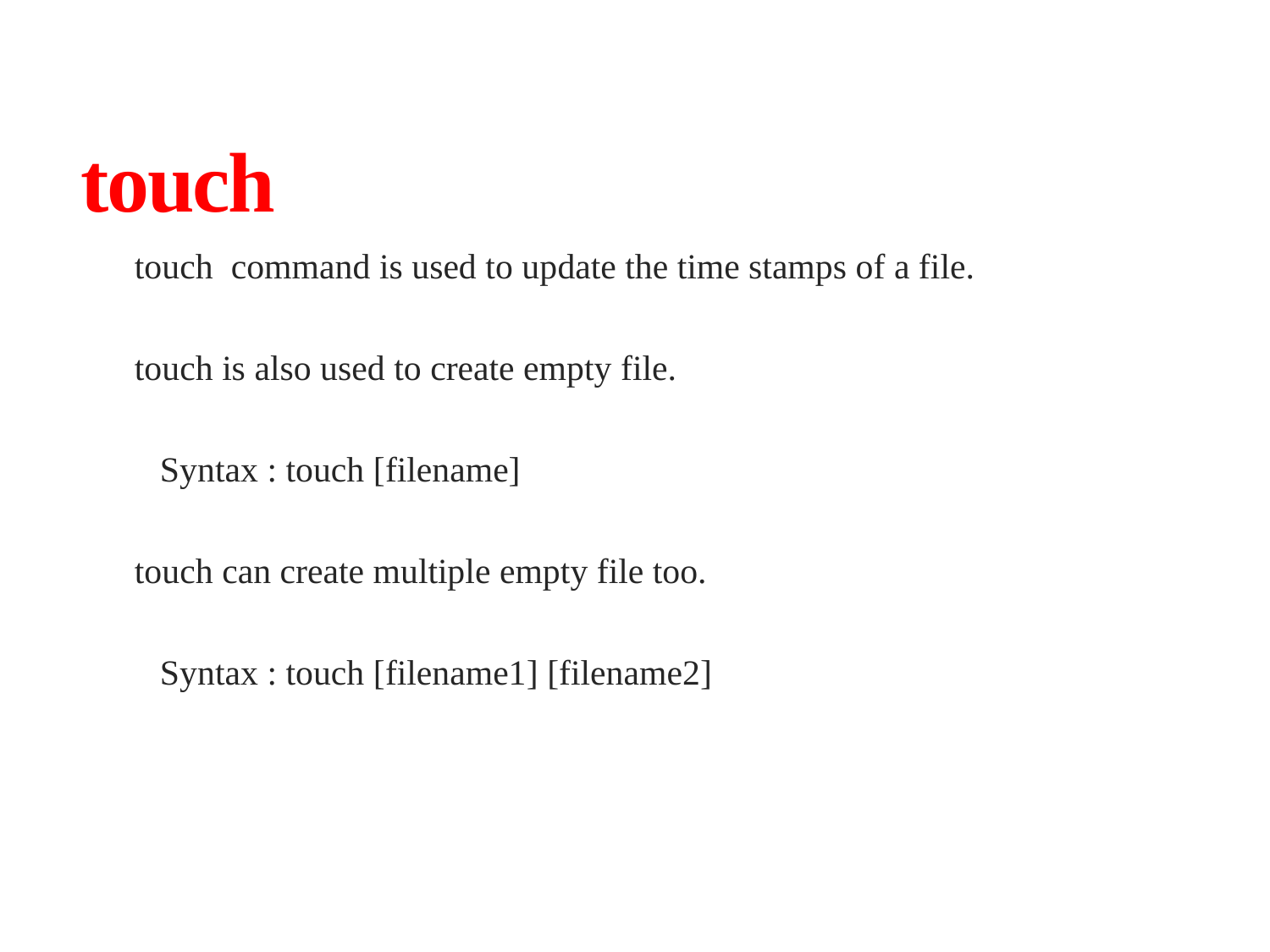

# touch
touch  command is used to update the time stamps of a file.
touch is also used to create empty file.
Syntax : touch [filename]
touch can create multiple empty file too.
Syntax : touch [filename1] [filename2]